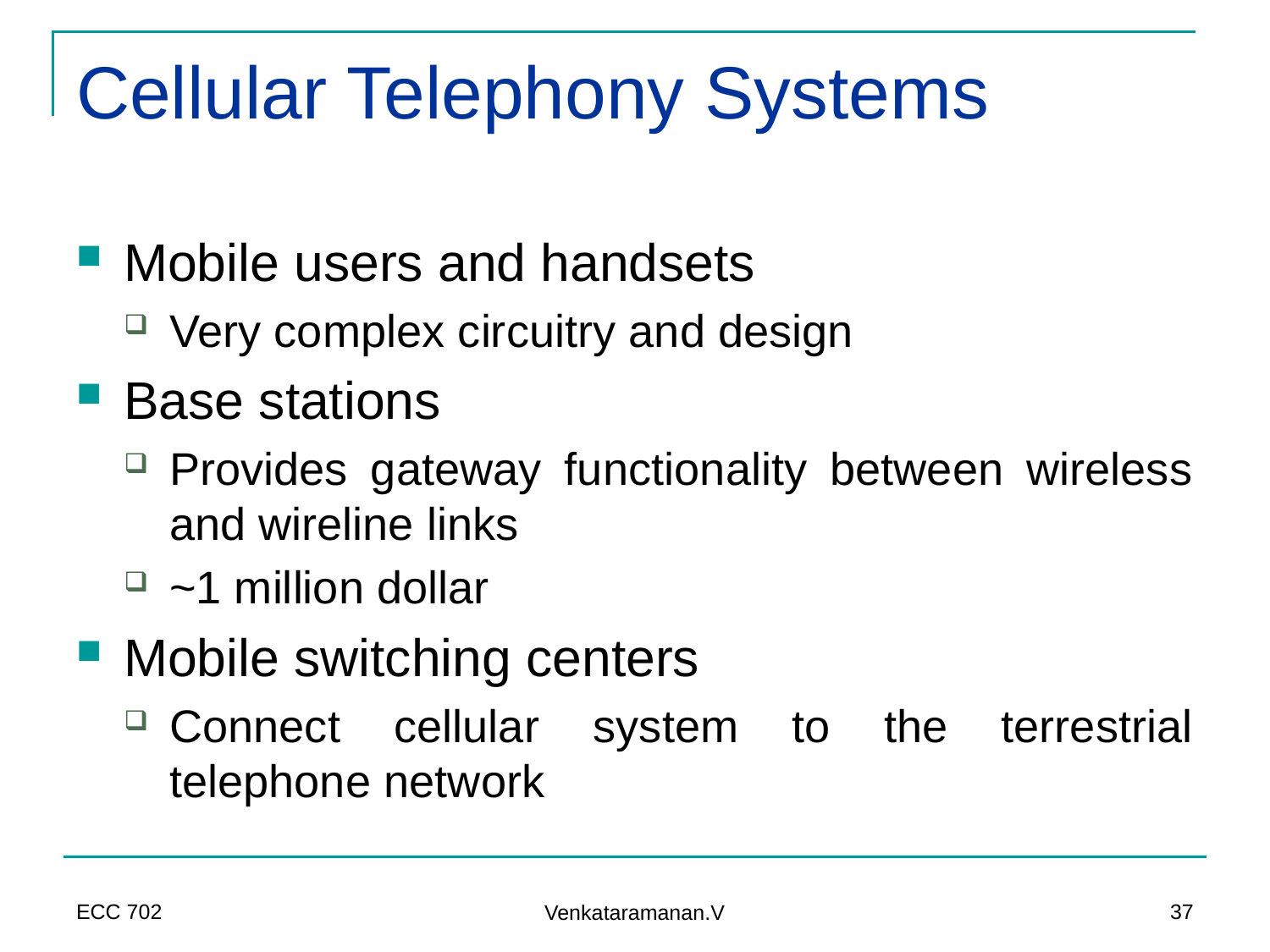

# Cellular Telephony Systems
Mobile users and handsets
Very complex circuitry and design
Base stations
Provides gateway functionality between wireless and wireline links
~1 million dollar
Mobile switching centers
Connect cellular system to the terrestrial telephone network
ECC 702
37
Venkataramanan.V